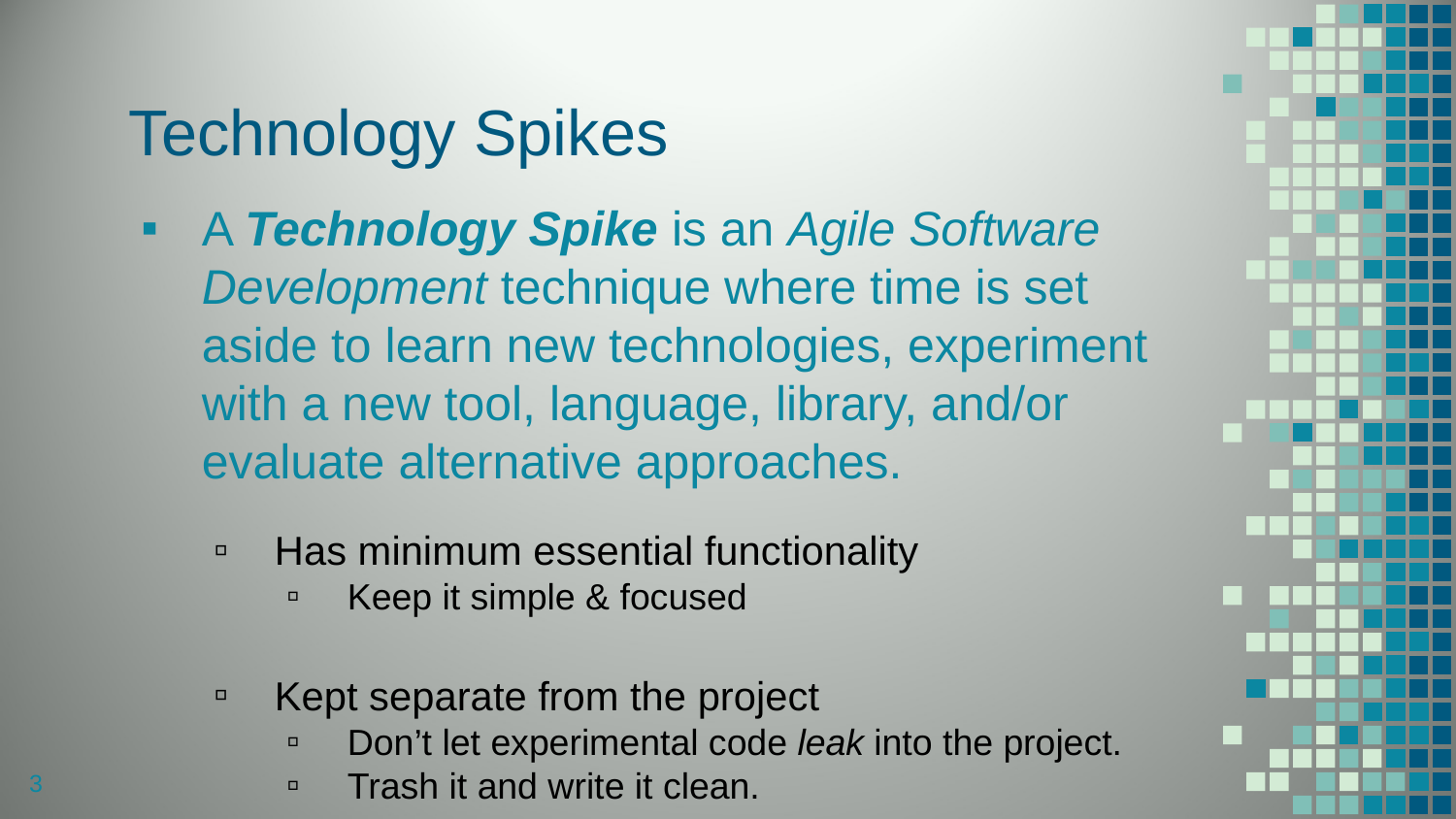

# Technology Spikes
A Technology Spike is an Agile Software Development technique where time is set aside to learn new technologies, experiment with a new tool, language, library, and/or evaluate alternative approaches.

Has minimum essential functionality
Keep it simple & focused

Kept separate from the project
Don’t let experimental code leak into the project.
Trash it and write it clean.
3